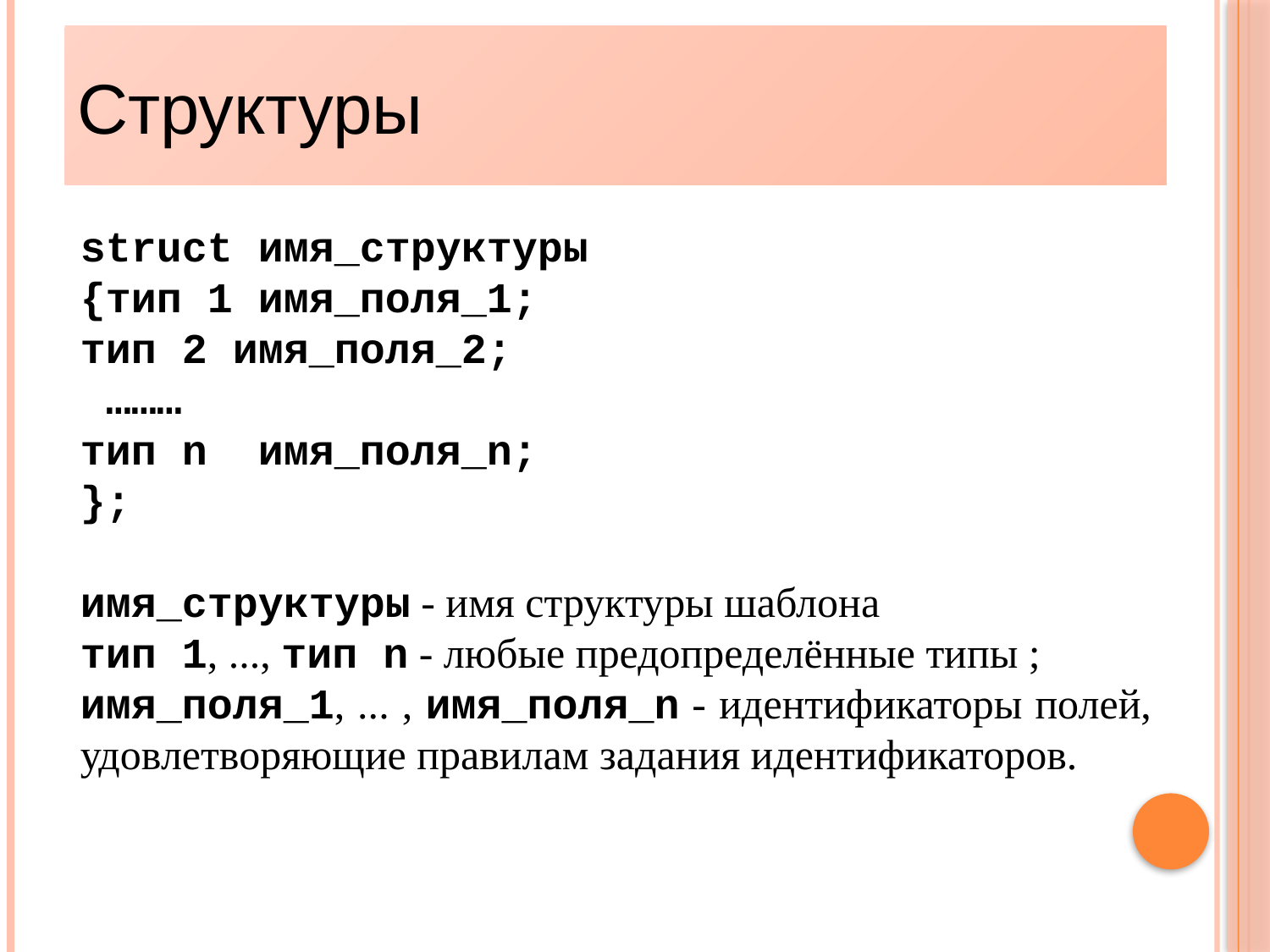

Структуры
4
struct имя_структуры
{тип 1 имя_поля_1;
тип 2 имя_поля_2;
 ………
тип n  имя_поля_n;
};

имя_структуры - имя структуры шаблона
тип 1, ..., тип n - любые предопределённые типы ;
имя_поля_1, ... , имя_поля_n - идентификаторы полей, удовлетворяющие правилам задания идентификаторов.